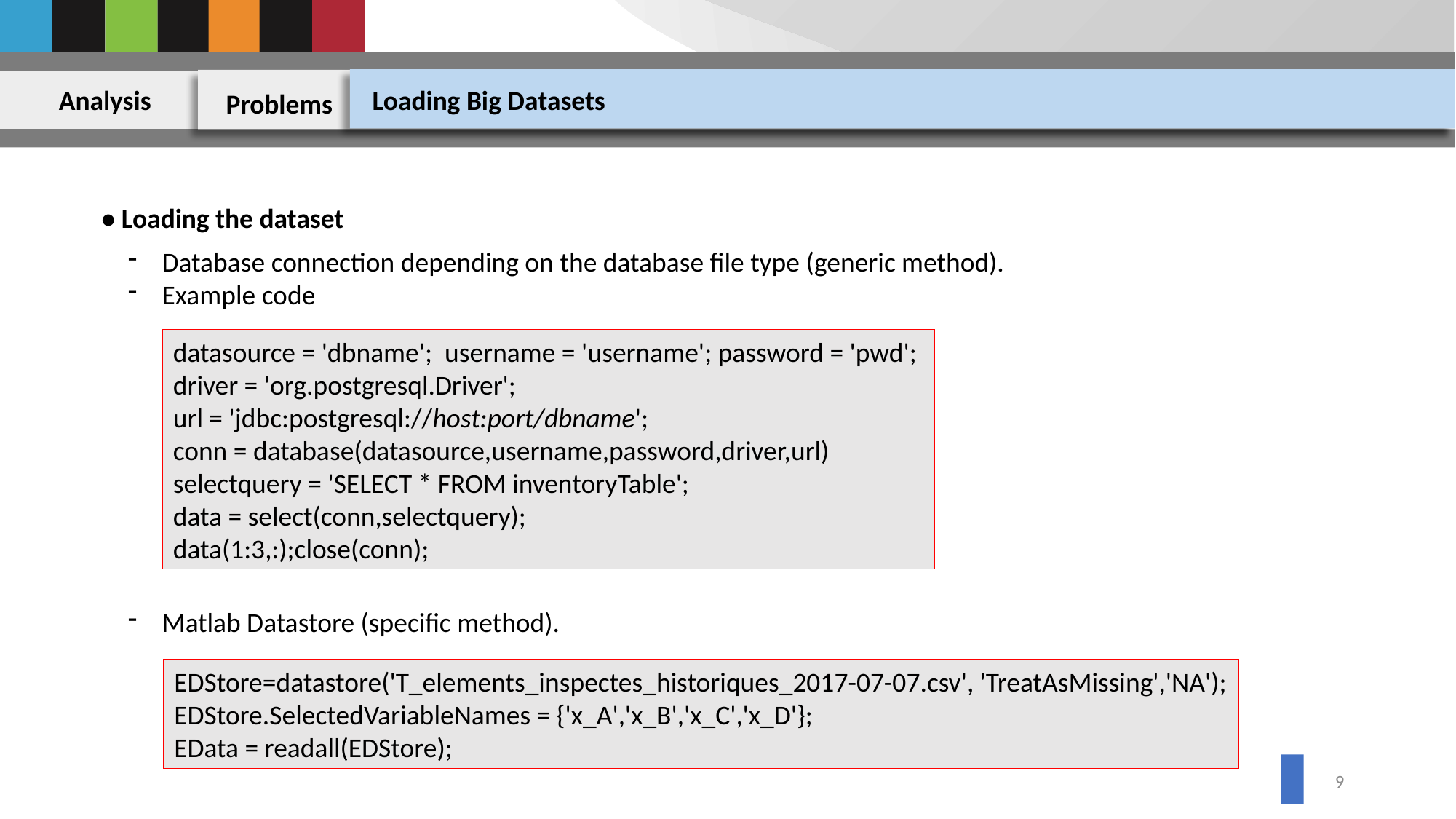

Analysis
Loading Big Datasets

Problems
• Loading the dataset
Database connection depending on the database file type (generic method).
Example code

Matlab Datastore (specific method).

datasource = 'dbname';  username = 'username'; password = 'pwd';
driver = 'org.postgresql.Driver';
url = 'jdbc:postgresql://host:port/dbname';
conn = database(datasource,username,password,driver,url)
selectquery = 'SELECT * FROM inventoryTable';
data = select(conn,selectquery);
data(1:3,:);close(conn);
EDStore=datastore('T_elements_inspectes_historiques_2017-07-07.csv', 'TreatAsMissing','NA');
EDStore.SelectedVariableNames = {'x_A','x_B','x_C','x_D'};
EData = readall(EDStore);

9